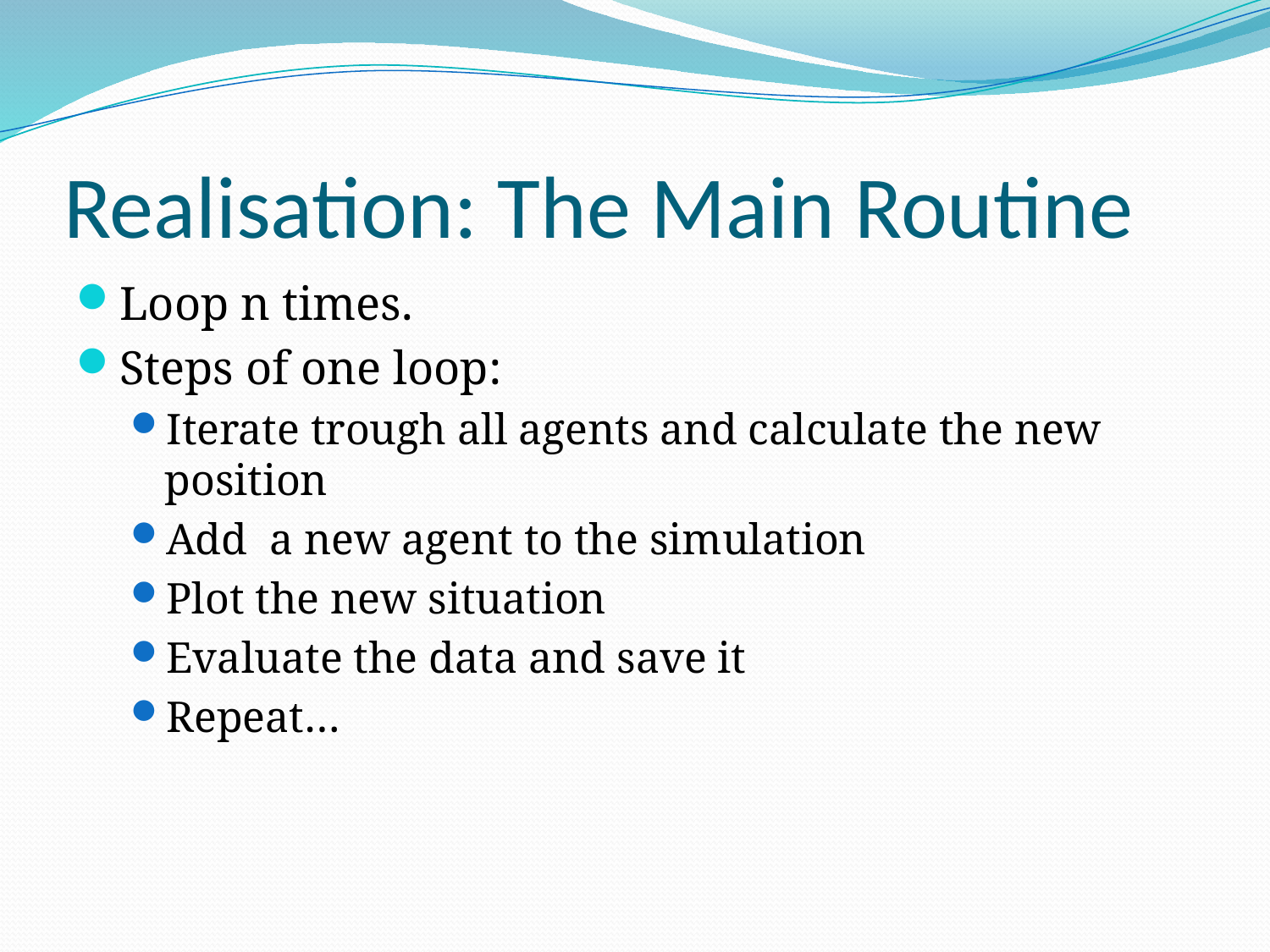

# Realisation: The Main Routine
Loop n times.
Steps of one loop:
Iterate trough all agents and calculate the new position
Add  a new agent to the simulation
Plot the new situation
Evaluate the data and save it
Repeat…